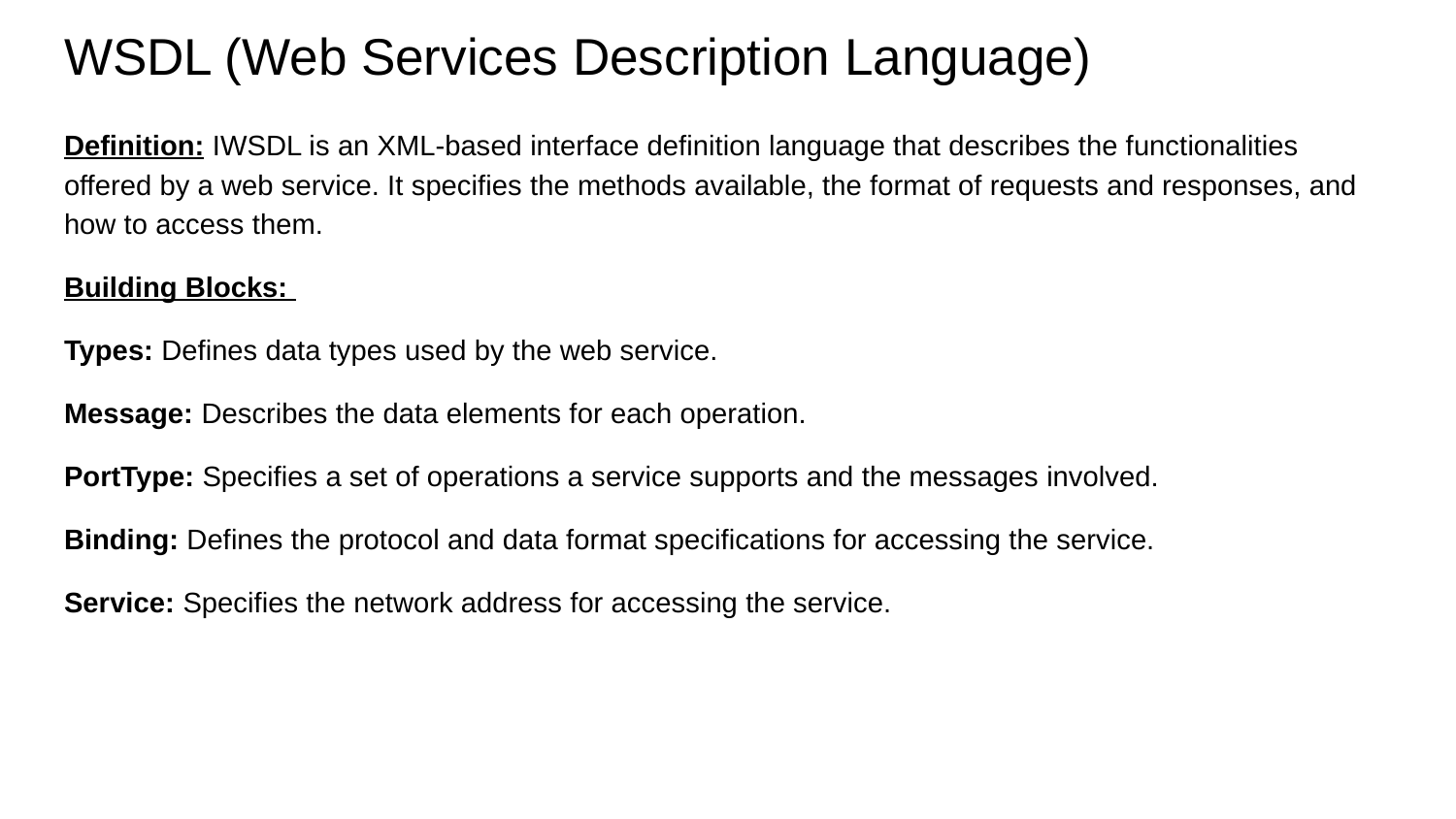

# WSDL (Web Services Description Language)
Definition: IWSDL is an XML-based interface definition language that describes the functionalities offered by a web service. It specifies the methods available, the format of requests and responses, and how to access them.
Building Blocks:
Types: Defines data types used by the web service.
Message: Describes the data elements for each operation.
PortType: Specifies a set of operations a service supports and the messages involved.
Binding: Defines the protocol and data format specifications for accessing the service.
Service: Specifies the network address for accessing the service.